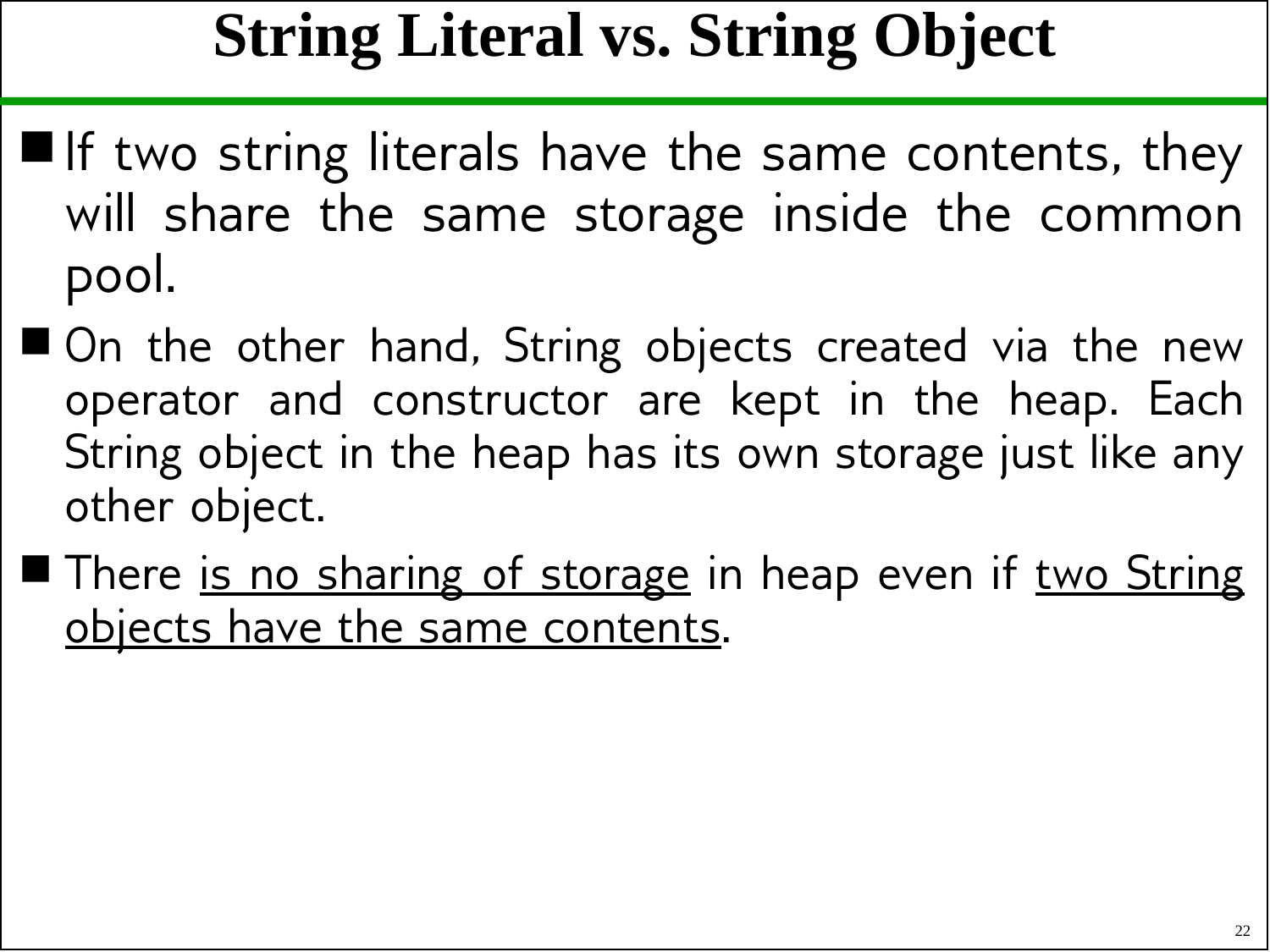

# String Literal vs. String Object
If two string literals have the same contents, they will share the same storage inside the common pool.
On the other hand, String objects created via the new operator and constructor are kept in the heap. Each String object in the heap has its own storage just like any other object.
There is no sharing of storage in heap even if two String objects have the same contents.

22